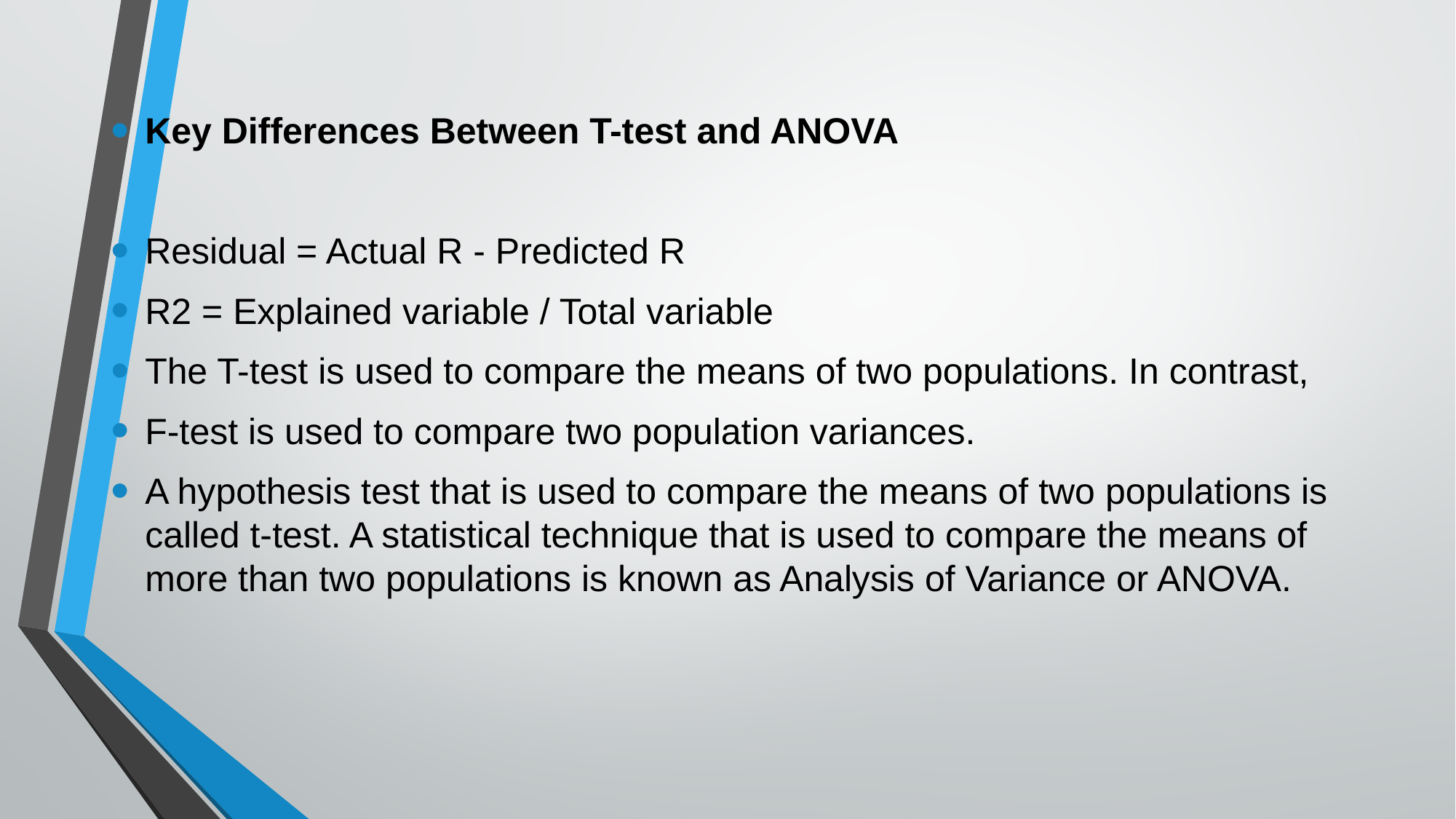

Key Differences Between T-test and ANOVA

Residual = Actual R - Predicted R
R2 = Explained variable / Total variable
The T-test is used to compare the means of two populations. In contrast,
F-test is used to compare two population variances.
A hypothesis test that is used to compare the means of two populations is called t-test. A statistical technique that is used to compare the means of more than two populations is known as Analysis of Variance or ANOVA.